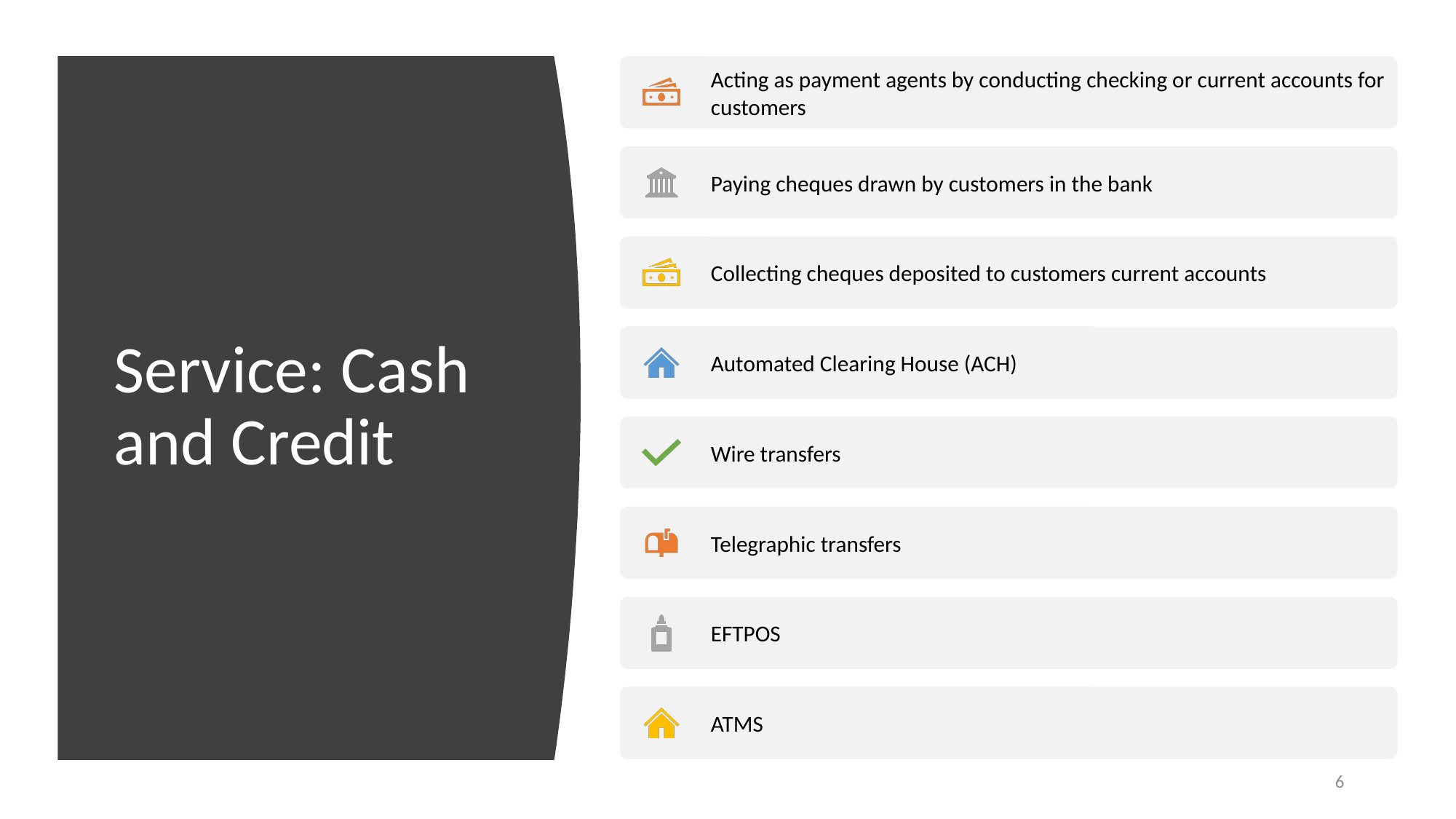

Acting as payment agents by conducting checking or current accounts for customers
Paying cheques drawn by customers in the bank
Collecting cheques deposited to customers current accounts
Automated Clearing House (ACH)
Wire transfers
Telegraphic transfers
EFTPOS
ATMS

# Service: Cash and Credit
6